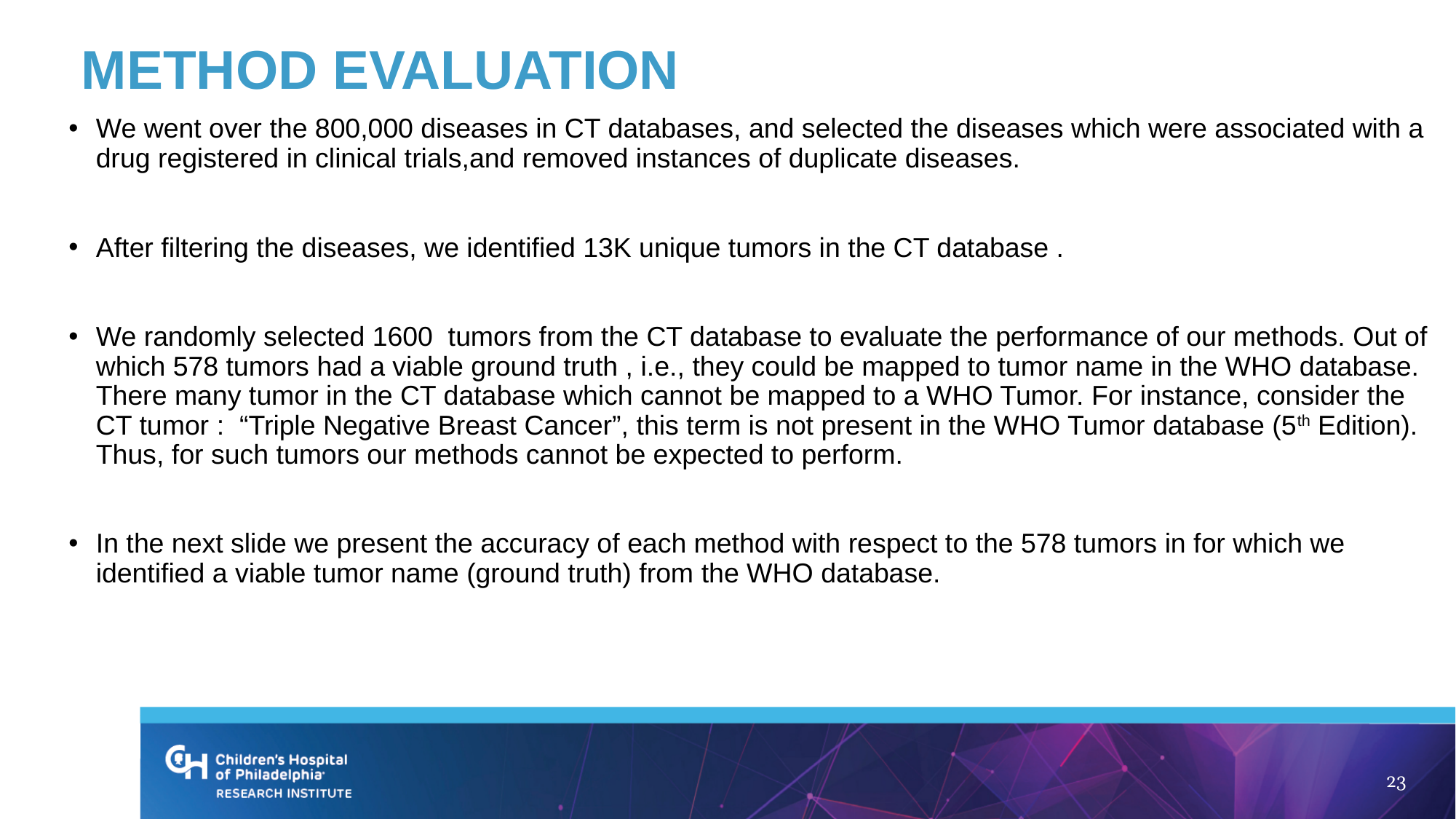

# Method Evaluation
We went over the 800,000 diseases in CT databases, and selected the diseases which were associated with a drug registered in clinical trials,and removed instances of duplicate diseases.

After filtering the diseases, we identified 13K unique tumors in the CT database .

We randomly selected 1600  tumors from the CT database to evaluate the performance of our methods. Out of which 578 tumors had a viable ground truth , i.e., they could be mapped to tumor name in the WHO database.  There many tumor in the CT database which cannot be mapped to a WHO Tumor. For instance, consider the CT tumor :  “Triple Negative Breast Cancer”, this term is not present in the WHO Tumor database (5th Edition).  Thus, for such tumors our methods cannot be expected to perform.

In the next slide we present the accuracy of each method with respect to the 578 tumors in for which we identified a viable tumor name (ground truth) from the WHO database.

23